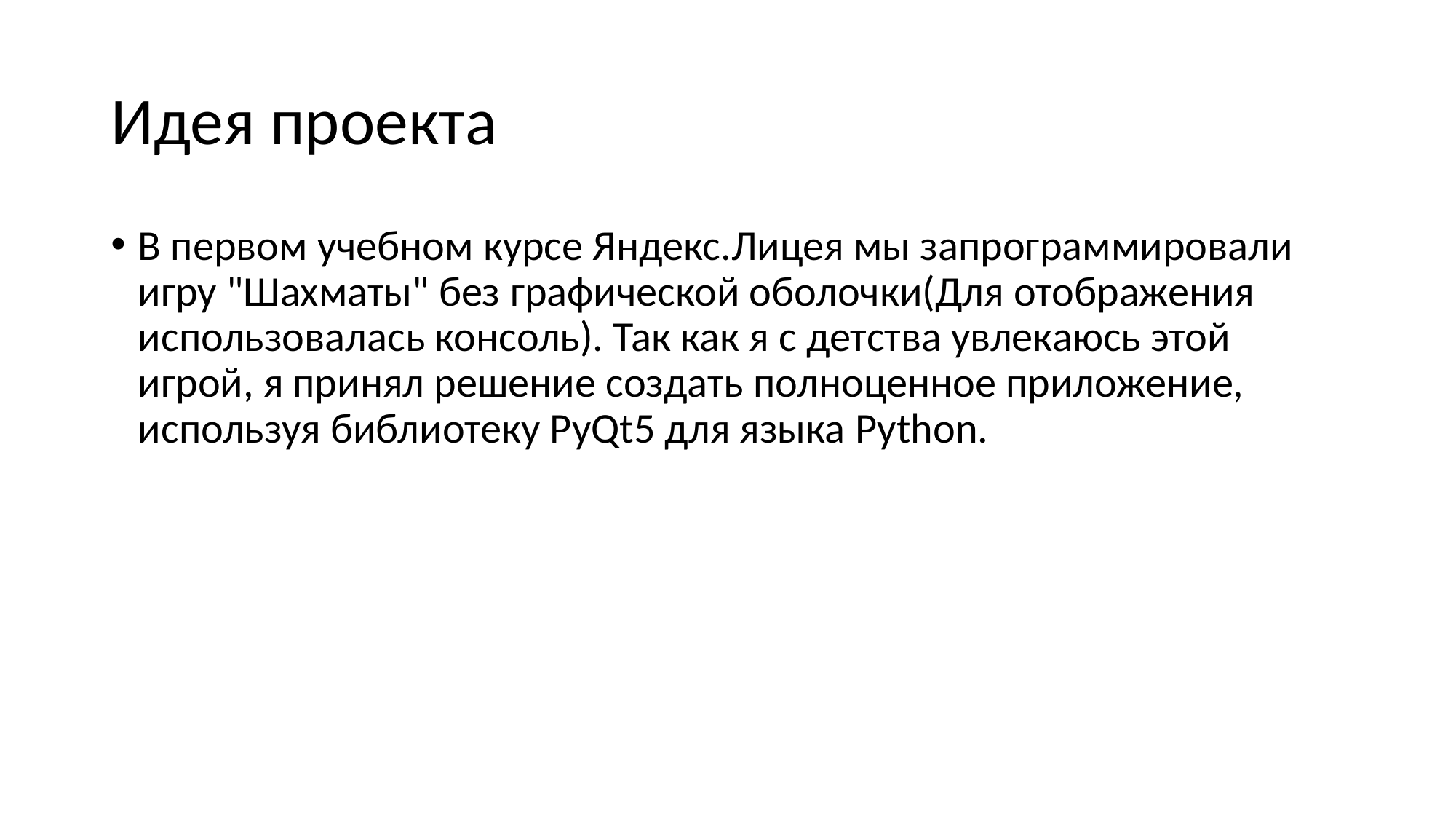

# Идея проекта
В первом учебном курсе Яндекс.Лицея мы запрограммировали игру "Шахматы" без графической оболочки(Для отображения использовалась консоль). Так как я с детства увлекаюсь этой игрой, я принял решение создать полноценное приложение, используя библиотеку PyQt5 для языка Python.